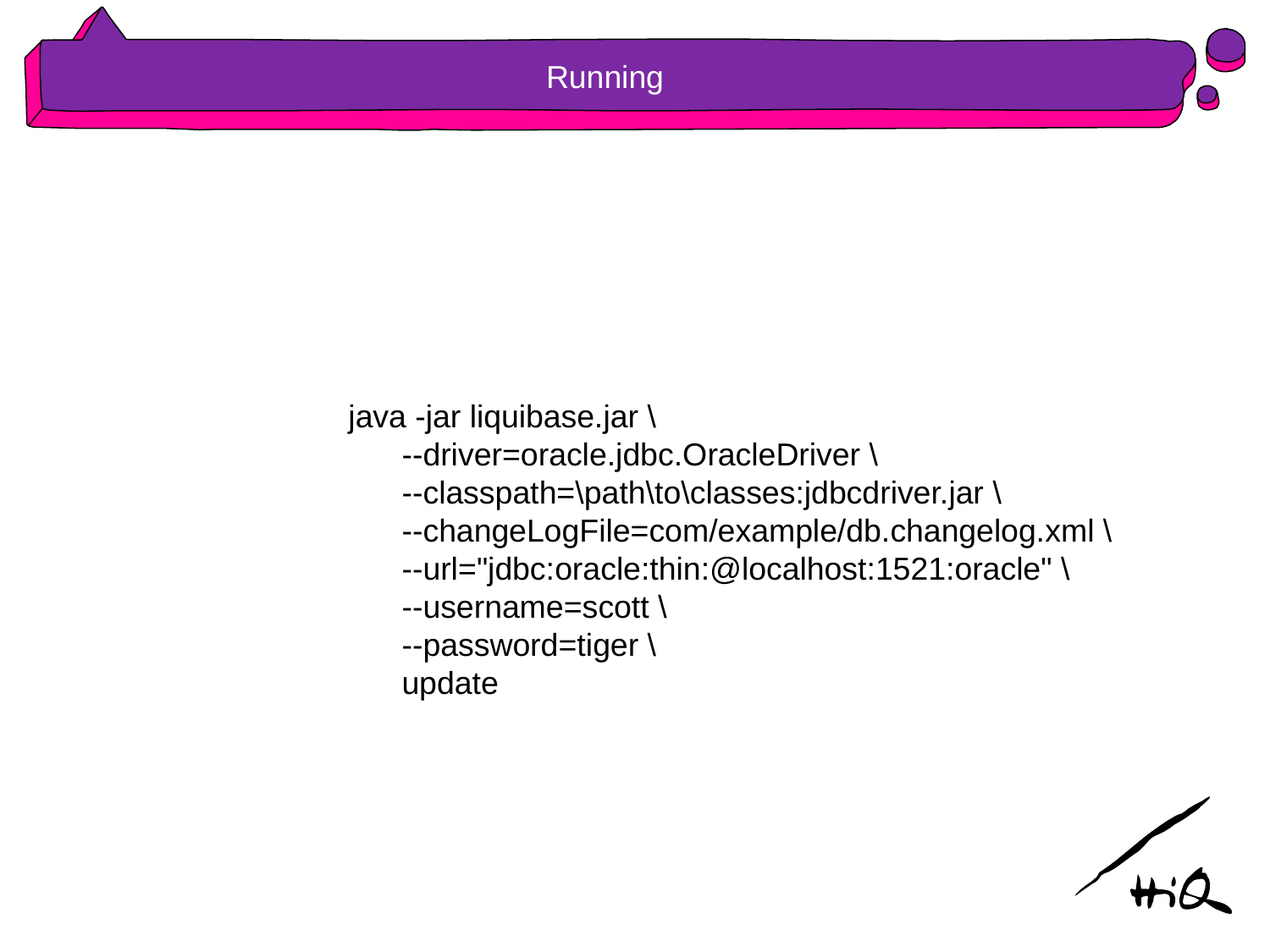

Running
java -jar liquibase.jar \
      --driver=oracle.jdbc.OracleDriver \
      --classpath=\path\to\classes:jdbcdriver.jar \
      --changeLogFile=com/example/db.changelog.xml \
      --url="jdbc:oracle:thin:@localhost:1521:oracle" \
      --username=scott \
      --password=tiger \
      update